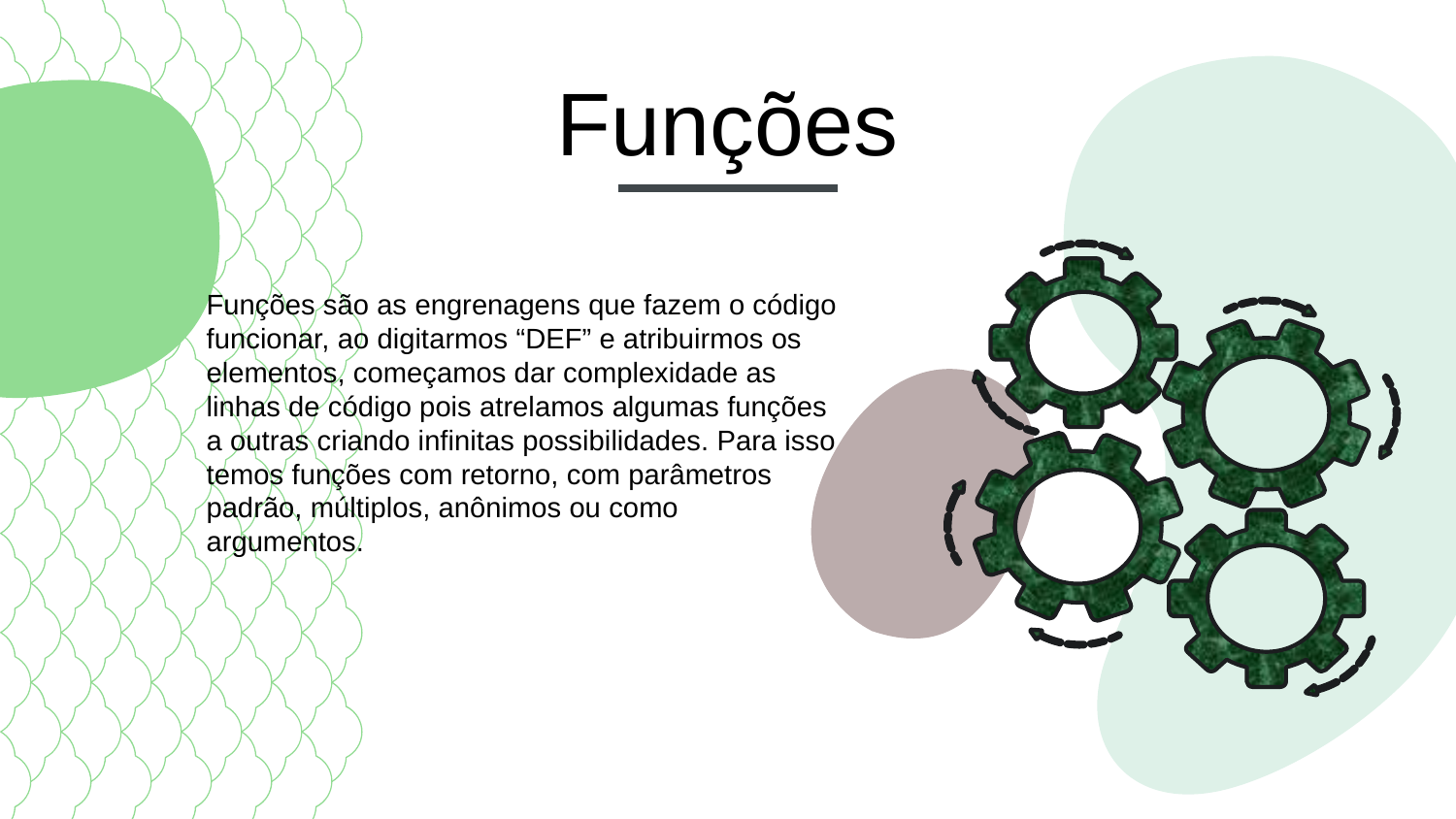

Funções

Funções são as engrenagens que fazem o código funcionar, ao digitarmos “DEF” e atribuirmos os elementos, começamos dar complexidade as linhas de código pois atrelamos algumas funções a outras criando infinitas possibilidades. Para isso temos funções com retorno, com parâmetros padrão, múltiplos, anônimos ou como argumentos.